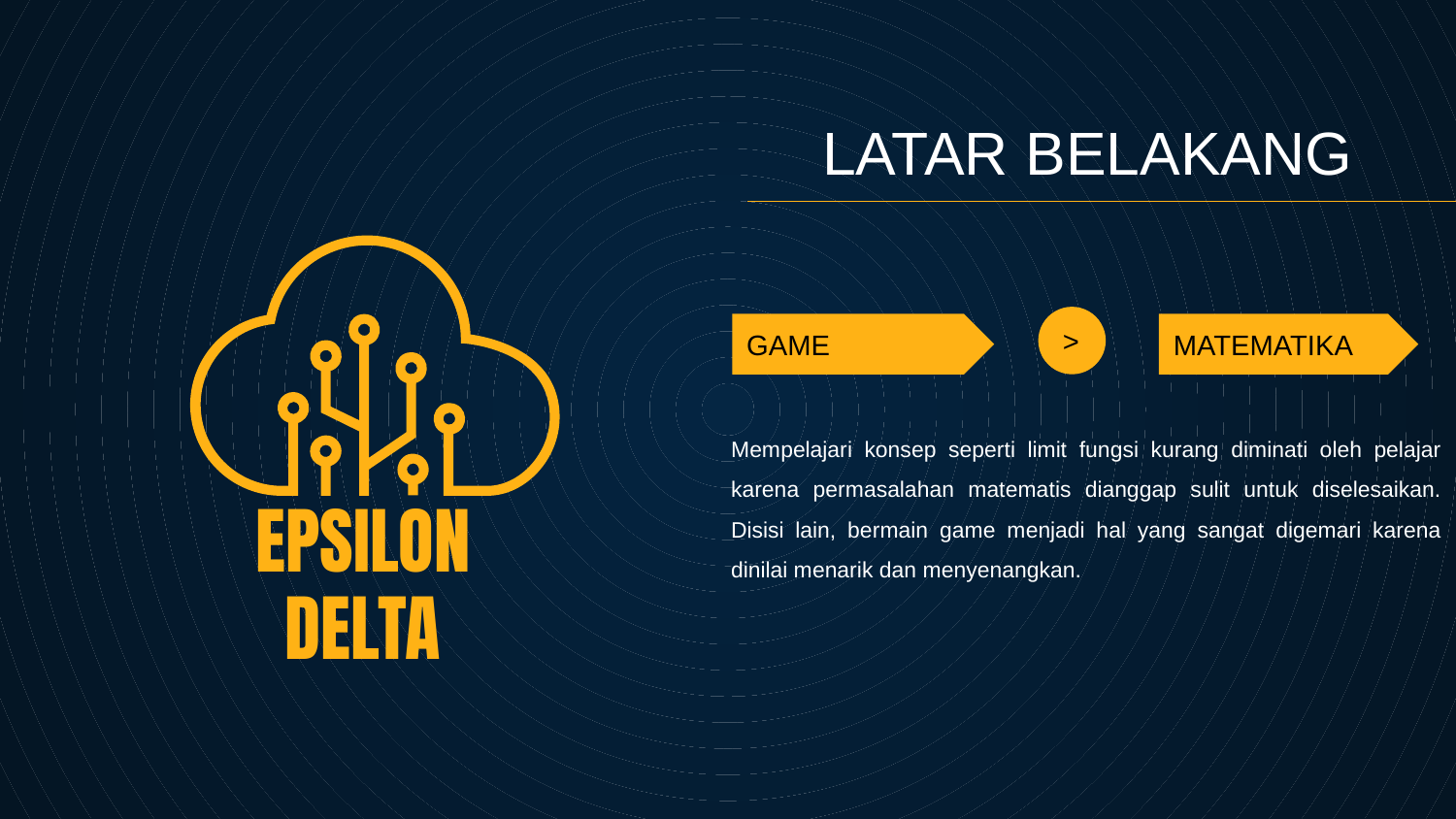

# LATAR BELAKANG

>
GAME
MATEMATIKA
Mempelajari konsep seperti limit fungsi kurang diminati oleh pelajar karena permasalahan matematis dianggap sulit untuk diselesaikan. Disisi lain, bermain game menjadi hal yang sangat digemari karena dinilai menarik dan menyenangkan.

EPSILON DELTA